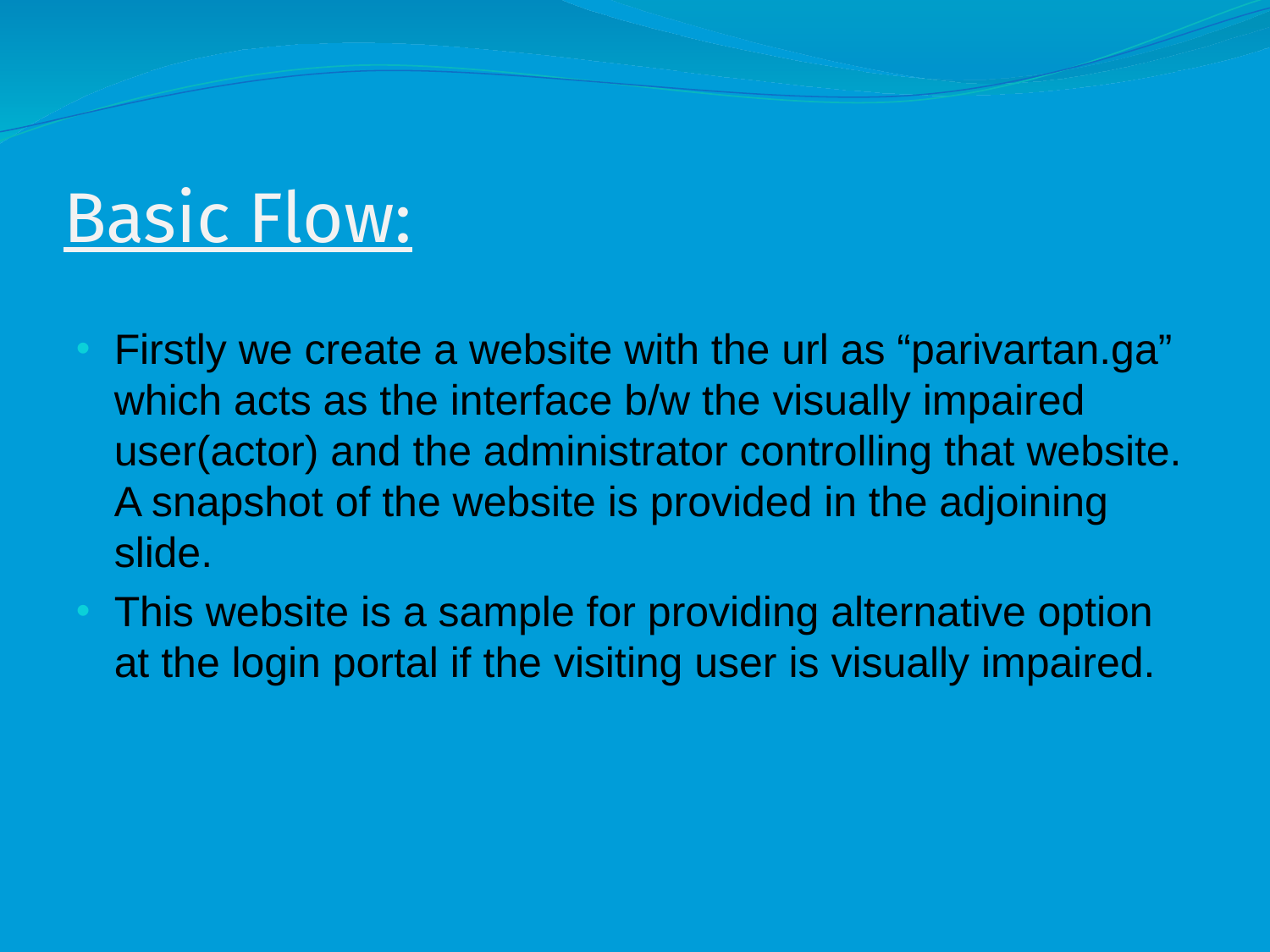

# Basic Flow:
Firstly we create a website with the url as “parivartan.ga” which acts as the interface b/w the visually impaired user(actor) and the administrator controlling that website. A snapshot of the website is provided in the adjoining slide.
This website is a sample for providing alternative option at the login portal if the visiting user is visually impaired.